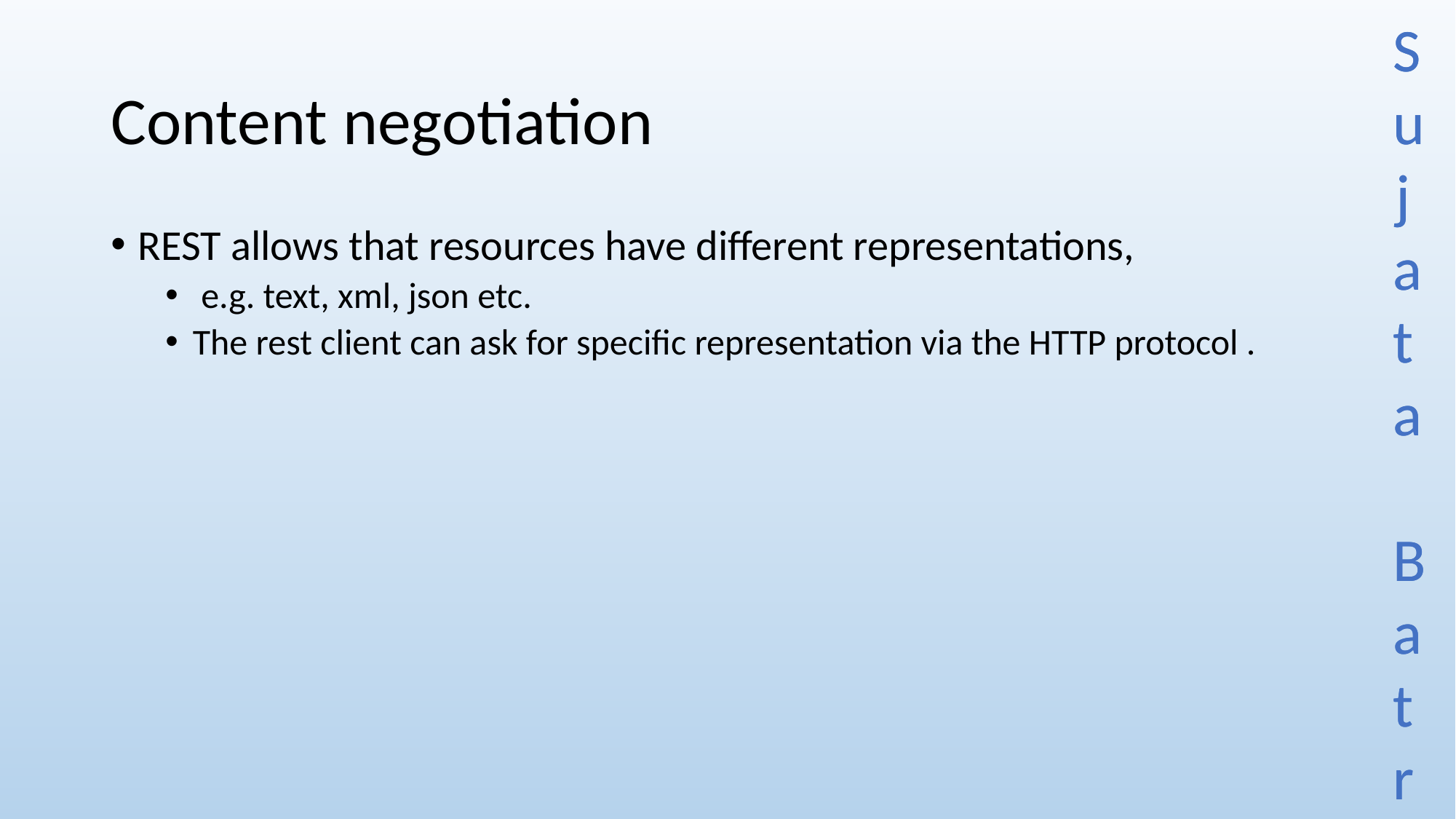

# Content negotiation
REST allows that resources have different representations,
 e.g. text, xml, json etc.
The rest client can ask for specific representation via the HTTP protocol .